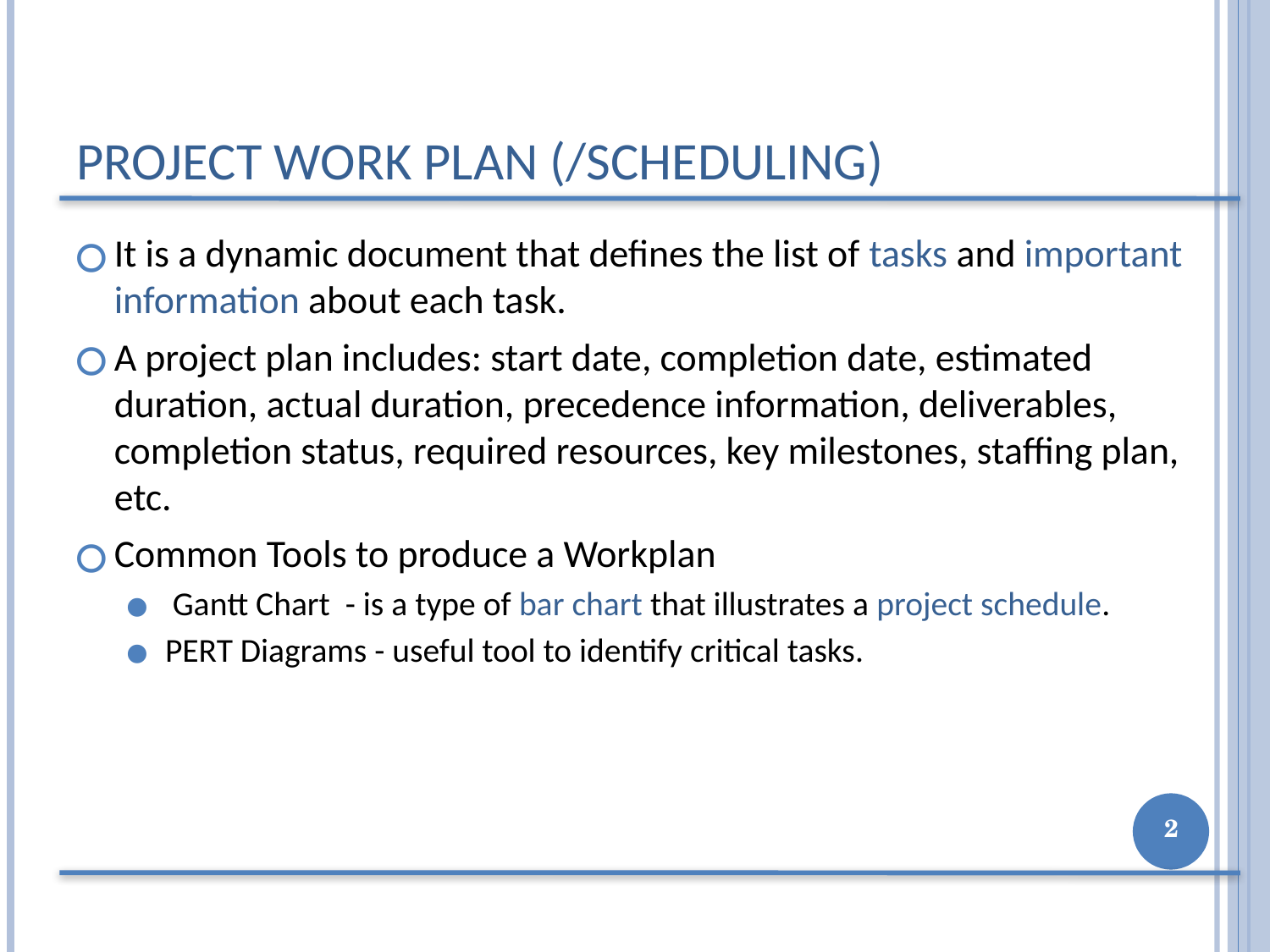

# PROJECT WORK PLAN (/SCHEDULING)
It is a dynamic document that defines the list of tasks and important information about each task.
A project plan includes: start date, completion date, estimated duration, actual duration, precedence information, deliverables, completion status, required resources, key milestones, staffing plan, etc.
Common Tools to produce a Workplan
 Gantt Chart  - is a type of bar chart that illustrates a project schedule.
PERT Diagrams - useful tool to identify critical tasks.

2